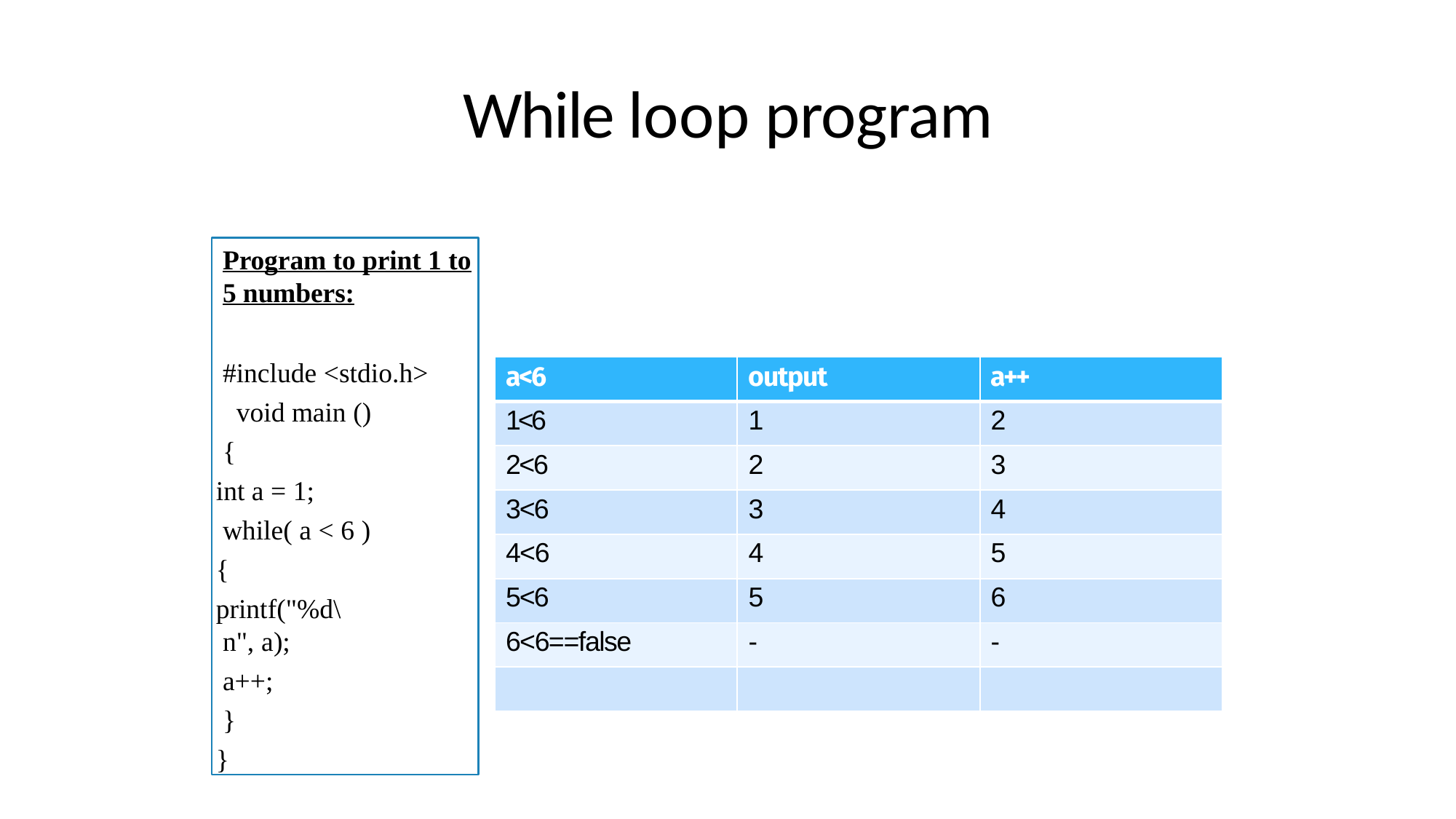

# While loop program

Program to print 1 to 5 numbers:

#include <stdio.h>  void main ()
{
int a = 1;  while( a < 6 )
{
printf("%d\n", a);
a++;
}
}
| a<6 | output | a++ |
| --- | --- | --- |
| 1<6 | 1 | 2 |
| 2<6 | 2 | 3 |
| 3<6 | 3 | 4 |
| 4<6 | 4 | 5 |
| 5<6 | 5 | 6 |
| 6<6==false | - | - |
|  |  |  |